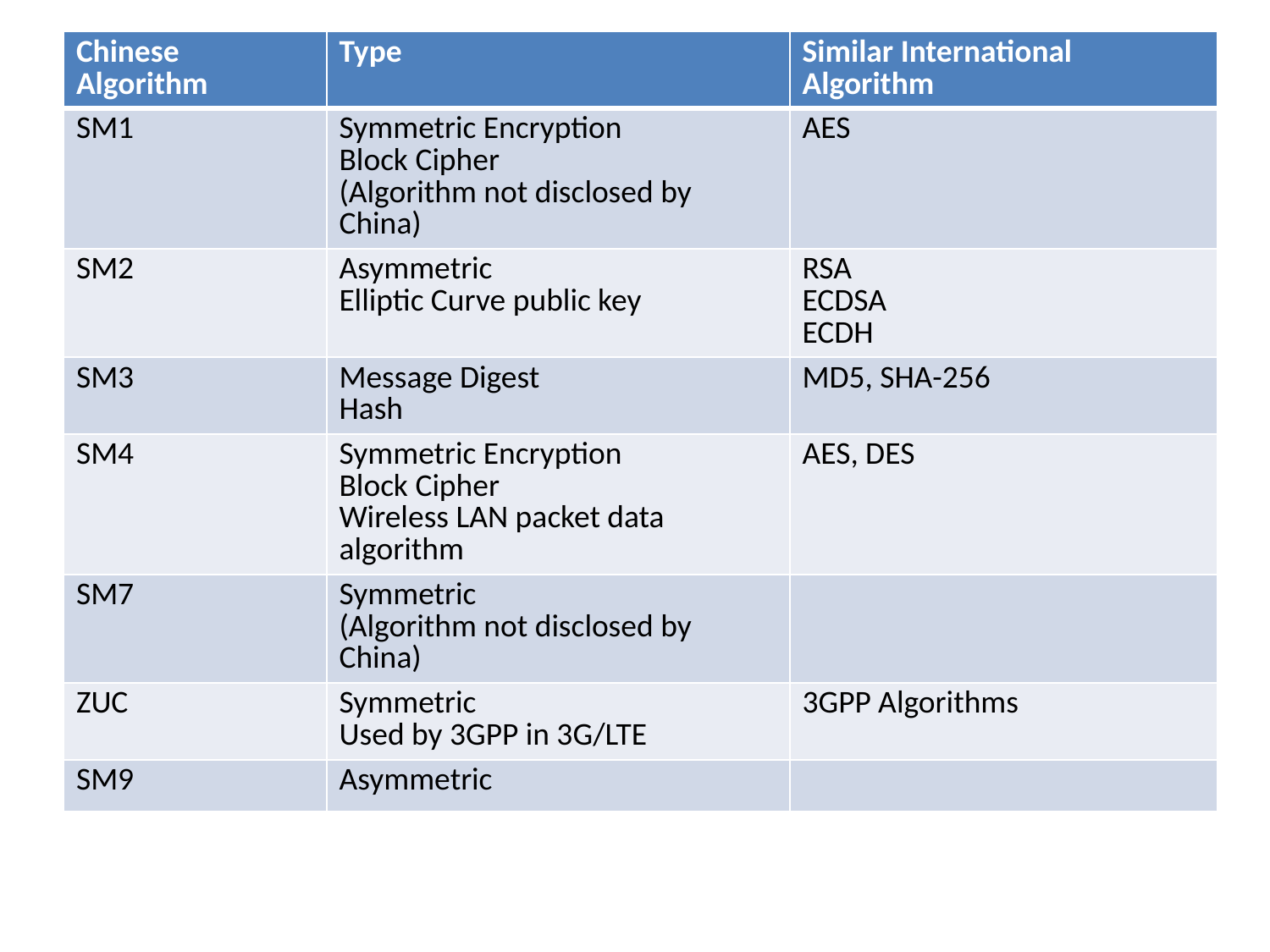

| Chinese Algorithm | Type | Similar International Algorithm |
| --- | --- | --- |
| SM1 | Symmetric Encryption Block Cipher (Algorithm not disclosed by China) | AES |
| SM2 | Asymmetric Elliptic Curve public key | RSA ECDSA ECDH |
| SM3 | Message Digest Hash | MD5, SHA-256 |
| SM4 | Symmetric Encryption Block Cipher Wireless LAN packet data algorithm | AES, DES |
| SM7 | Symmetric (Algorithm not disclosed by China) |  |
| ZUC | Symmetric Used by 3GPP in 3G/LTE | 3GPP Algorithms |
| SM9 | Asymmetric |  |